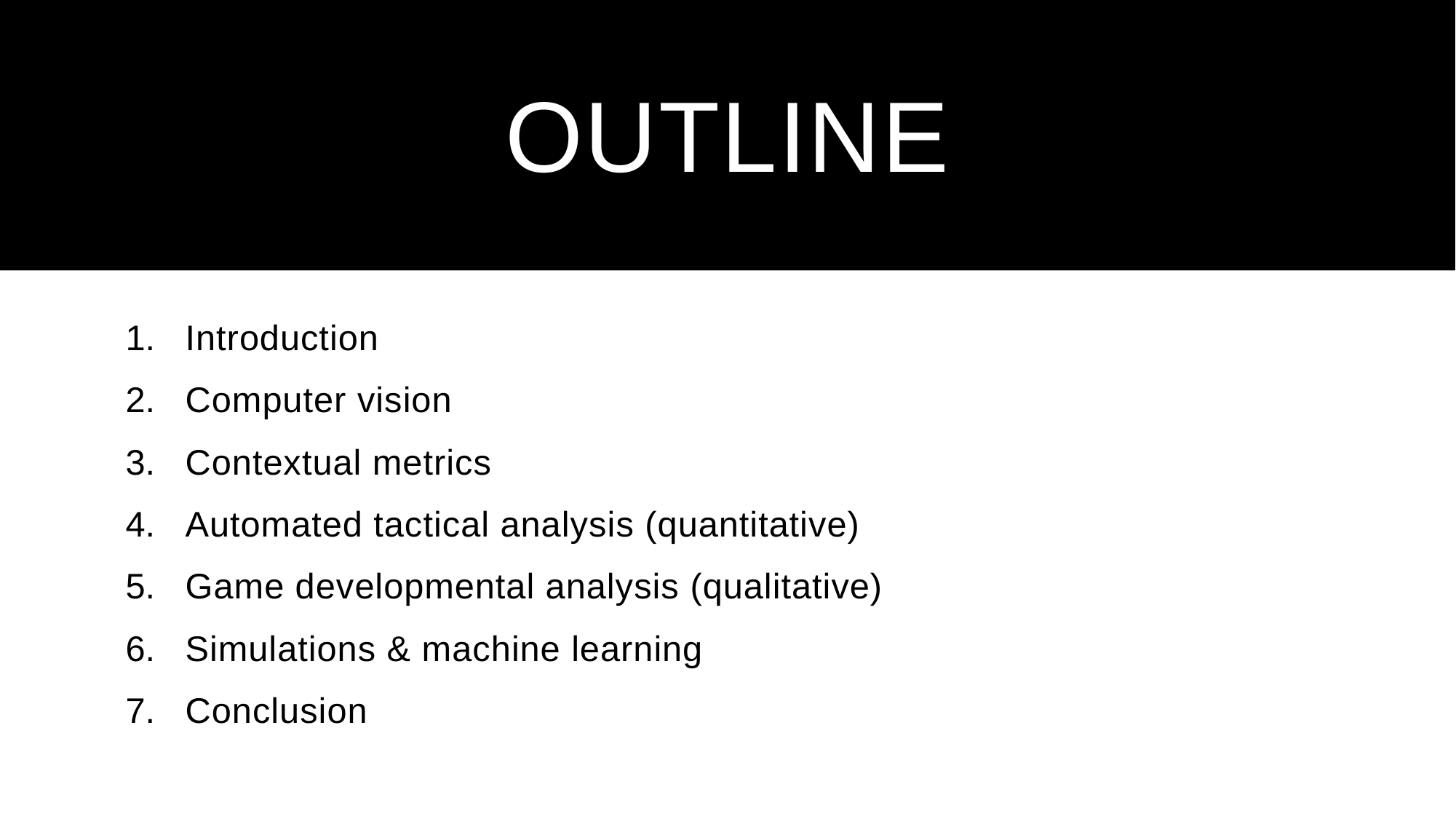

# outline
Introduction
Computer vision
Contextual metrics
Automated tactical analysis (quantitative)
Game developmental analysis (qualitative)
Simulations & machine learning
Conclusion